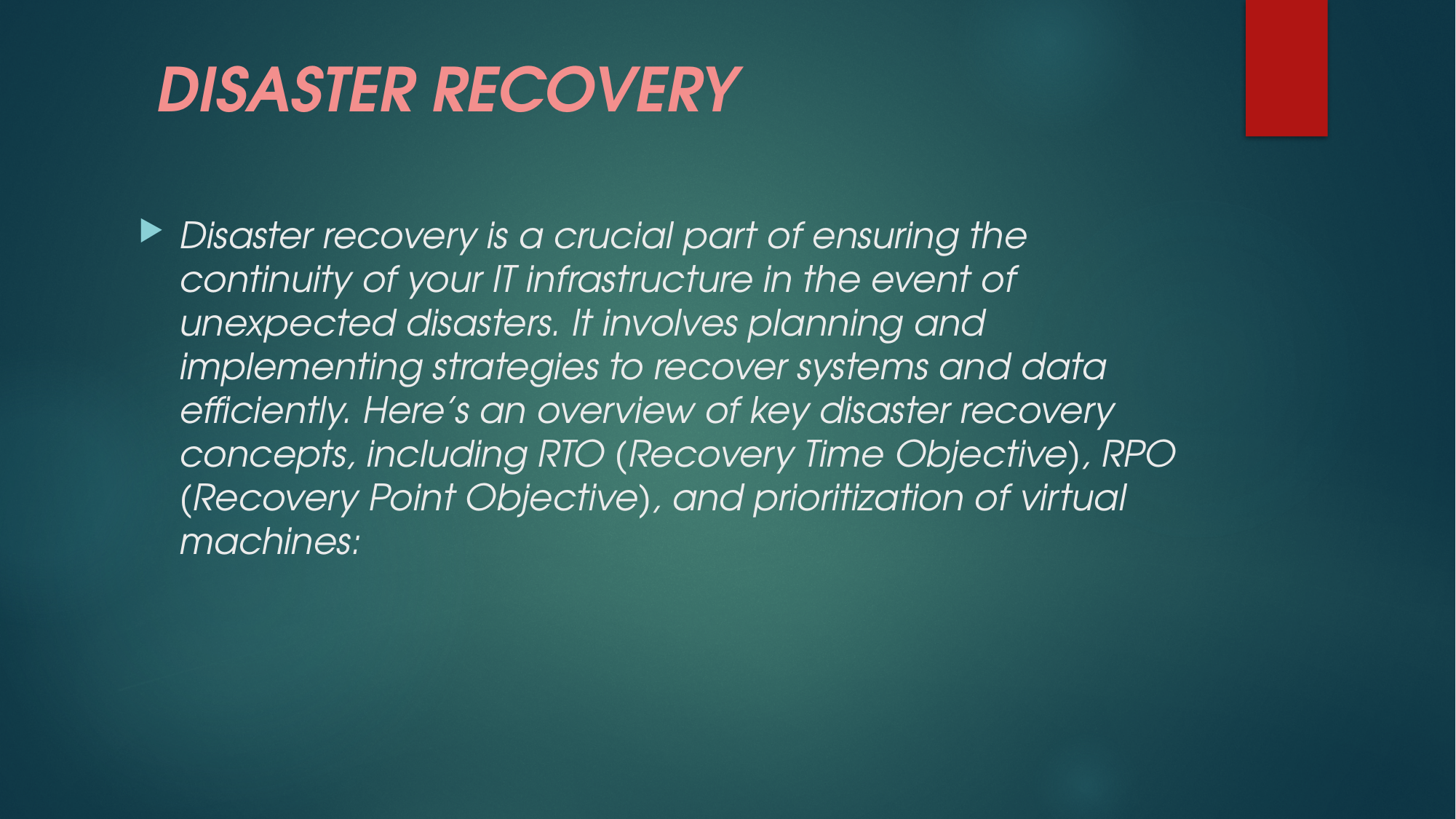

# DISASTER RECOVERY
Disaster recovery is a crucial part of ensuring the continuity of your IT infrastructure in the event of unexpected disasters. It involves planning and implementing strategies to recover systems and data efficiently. Here’s an overview of key disaster recovery concepts, including RTO (Recovery Time Objective), RPO (Recovery Point Objective), and prioritization of virtual machines: